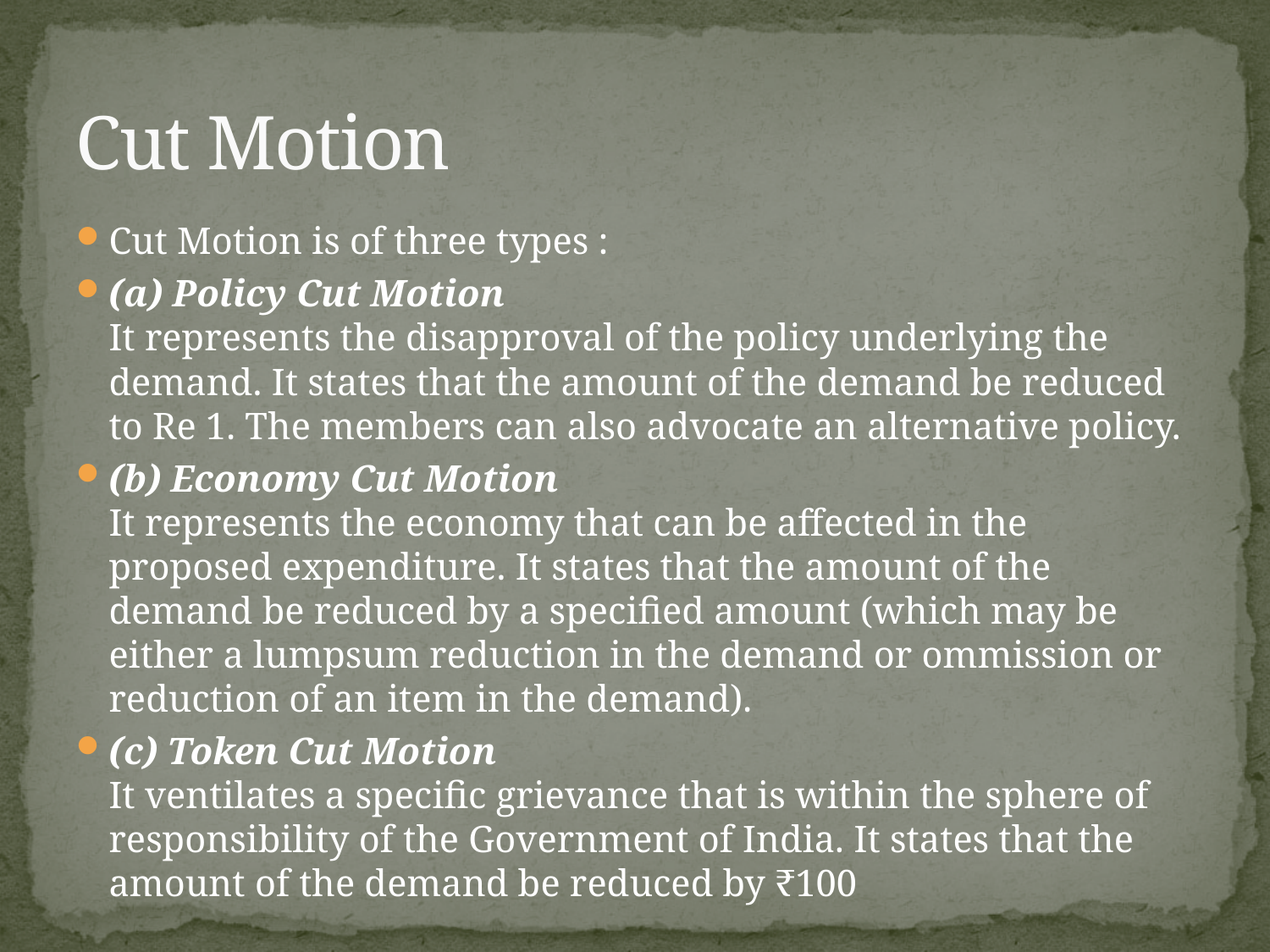

# Cut Motion
Cut Motion is of three types :
(a) Policy Cut Motion
It represents the disapproval of the policy underlying the demand. It states that the amount of the demand be reduced to Re 1. The members can also advocate an alternative policy.
(b) Economy Cut Motion
It represents the economy that can be affected in the proposed expenditure. It states that the amount of the demand be reduced by a specified amount (which may be either a lumpsum reduction in the demand or ommission or reduction of an item in the demand).
(c) Token Cut Motion
It ventilates a specific grievance that is within the sphere of responsibility of the Government of India. It states that the amount of the demand be reduced by ₹100